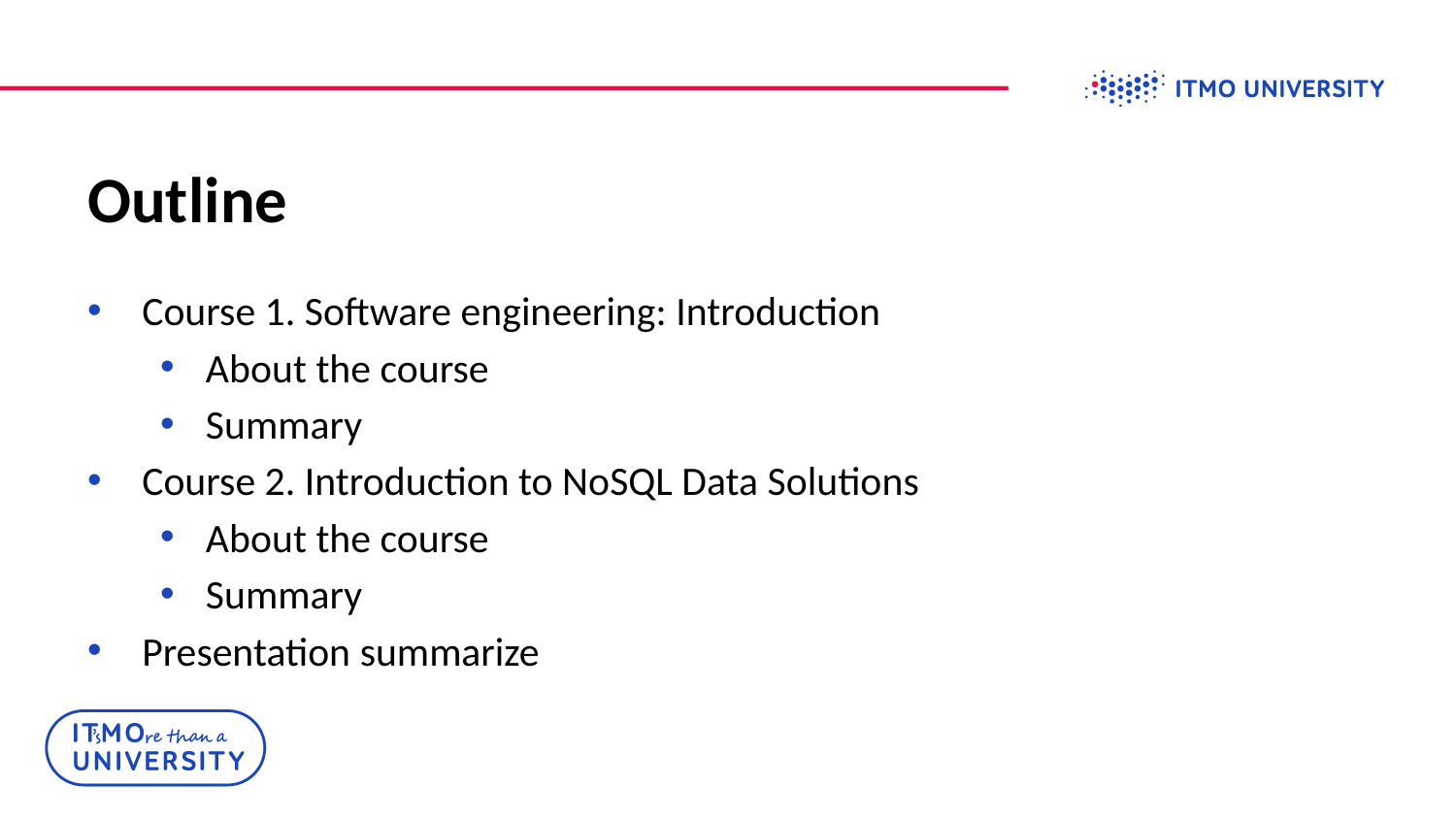

# Outline
Course 1. Software engineering: Introduction
About the course
Summary
Course 2. Introduction to NoSQL Data Solutions
About the course
Summary
Presentation summarize